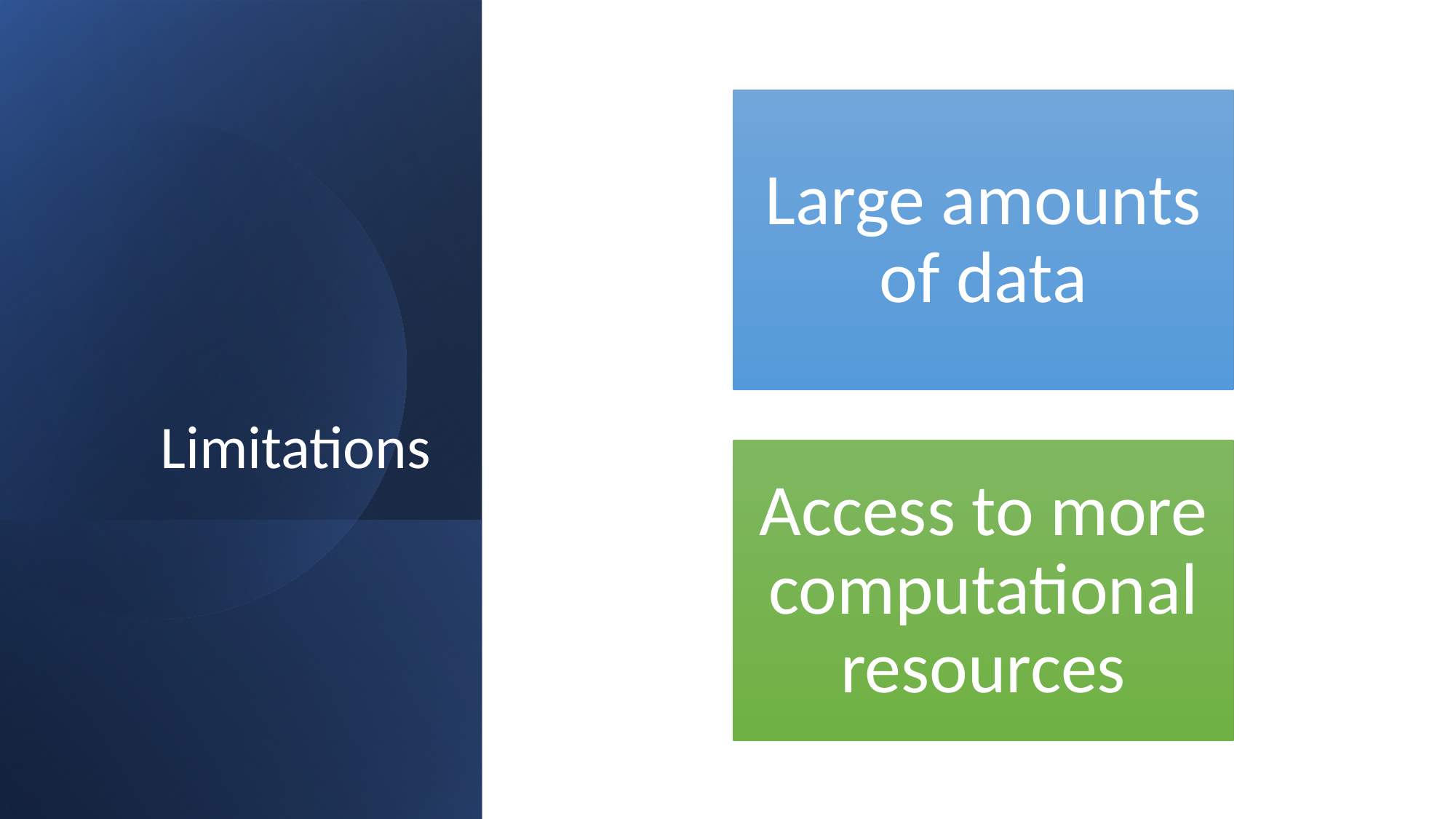

Large amounts of data
Access to more computational resources

# Limitations